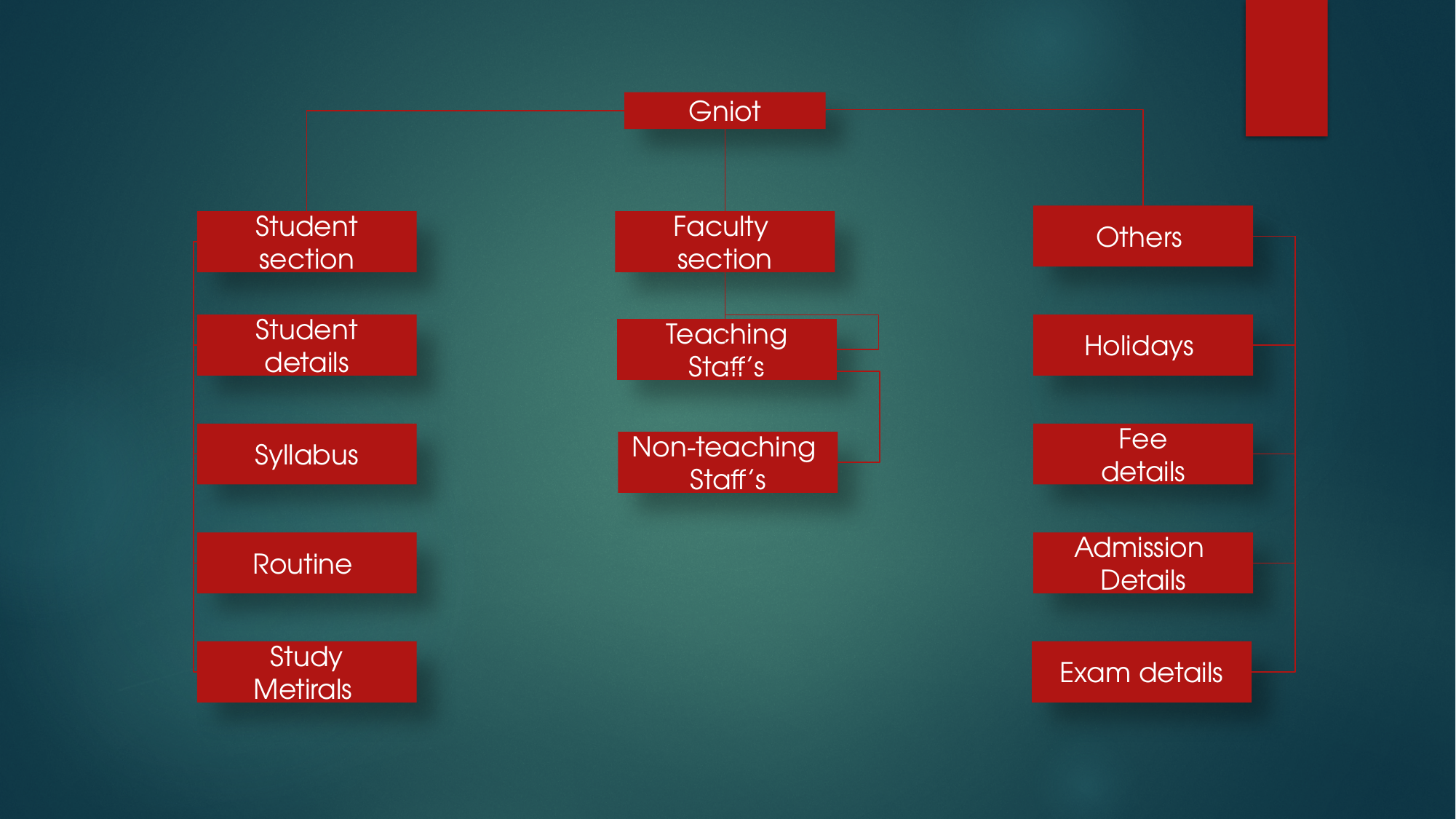

Gniot
Others
Faculty
section
Student
section
Student
details
Holidays
Teaching
Staff’s
Syllabus
Fee
details
Non-teaching
Staff’s
Routine
Admission
Details
Study
Metirals
Exam details